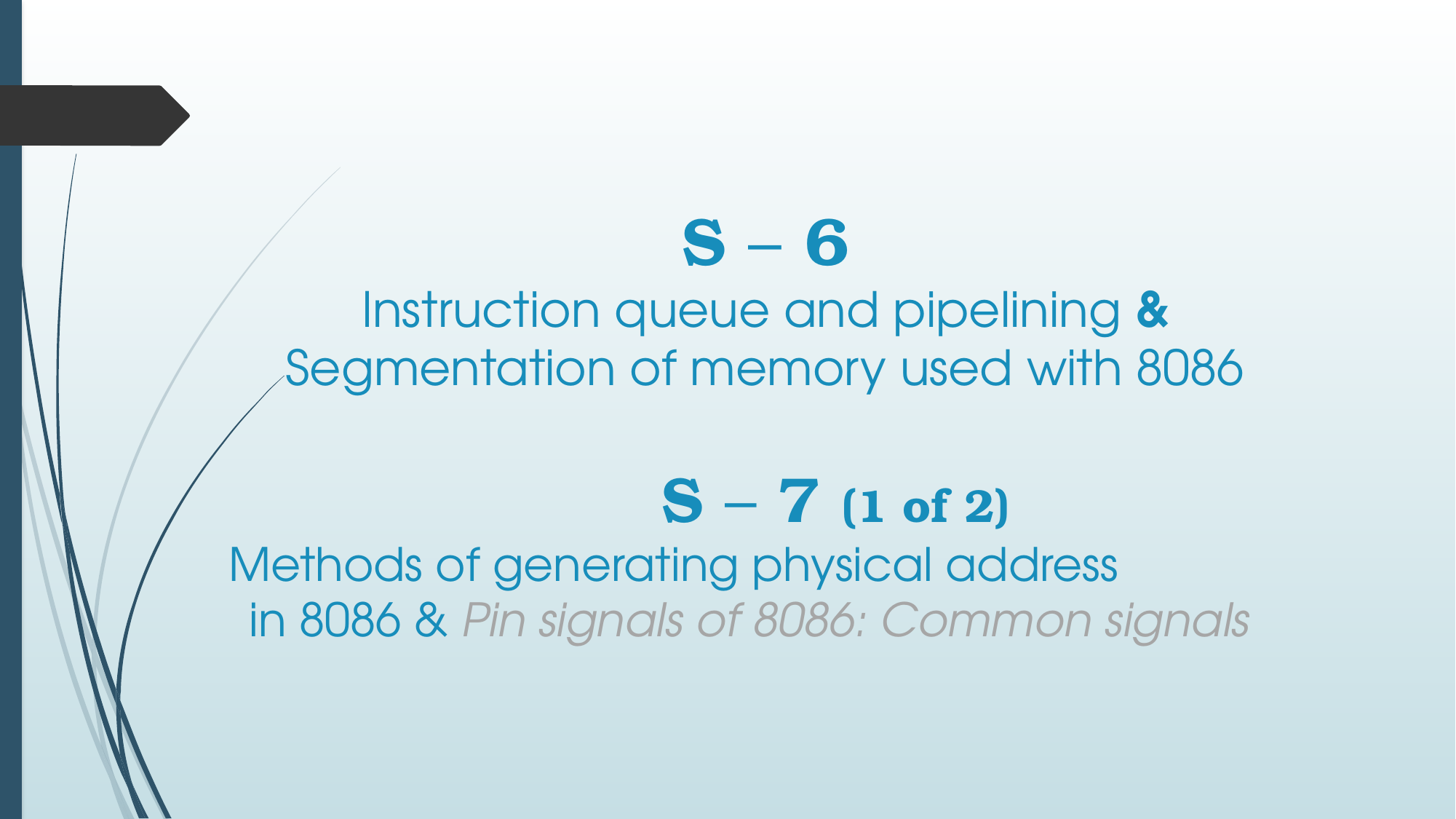

# S – 6 Instruction queue and pipelining & Segmentation of memory used with 8086
                    S – 7 (1 of 2)
Methods of generating physical address
in 8086 & Pin signals of 8086: Common signals